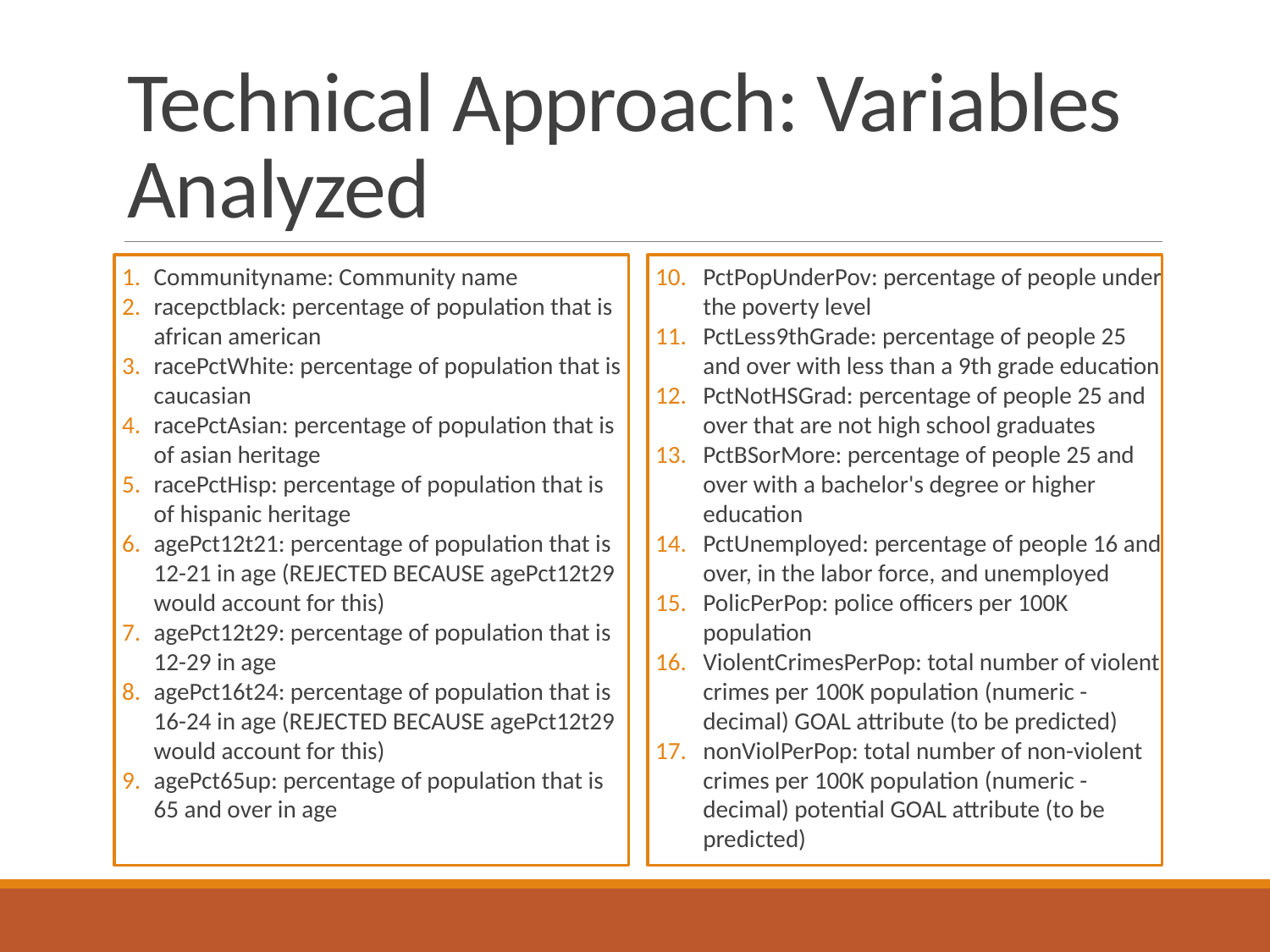

# Technical Approach: Variables Analyzed
Communityname: Community name
racepctblack: percentage of population that is african american
racePctWhite: percentage of population that is caucasian
racePctAsian: percentage of population that is of asian heritage
racePctHisp: percentage of population that is of hispanic heritage
agePct12t21: percentage of population that is 12-21 in age (REJECTED BECAUSE agePct12t29 would account for this)
agePct12t29: percentage of population that is 12-29 in age
agePct16t24: percentage of population that is 16-24 in age (REJECTED BECAUSE agePct12t29 would account for this)
agePct65up: percentage of population that is 65 and over in age
PctPopUnderPov: percentage of people under the poverty level
PctLess9thGrade: percentage of people 25 and over with less than a 9th grade education
PctNotHSGrad: percentage of people 25 and over that are not high school graduates
PctBSorMore: percentage of people 25 and over with a bachelor's degree or higher education
PctUnemployed: percentage of people 16 and over, in the labor force, and unemployed
PolicPerPop: police officers per 100K population
ViolentCrimesPerPop: total number of violent crimes per 100K population (numeric - decimal) GOAL attribute (to be predicted)
nonViolPerPop: total number of non-violent crimes per 100K population (numeric - decimal) potential GOAL attribute (to be predicted)